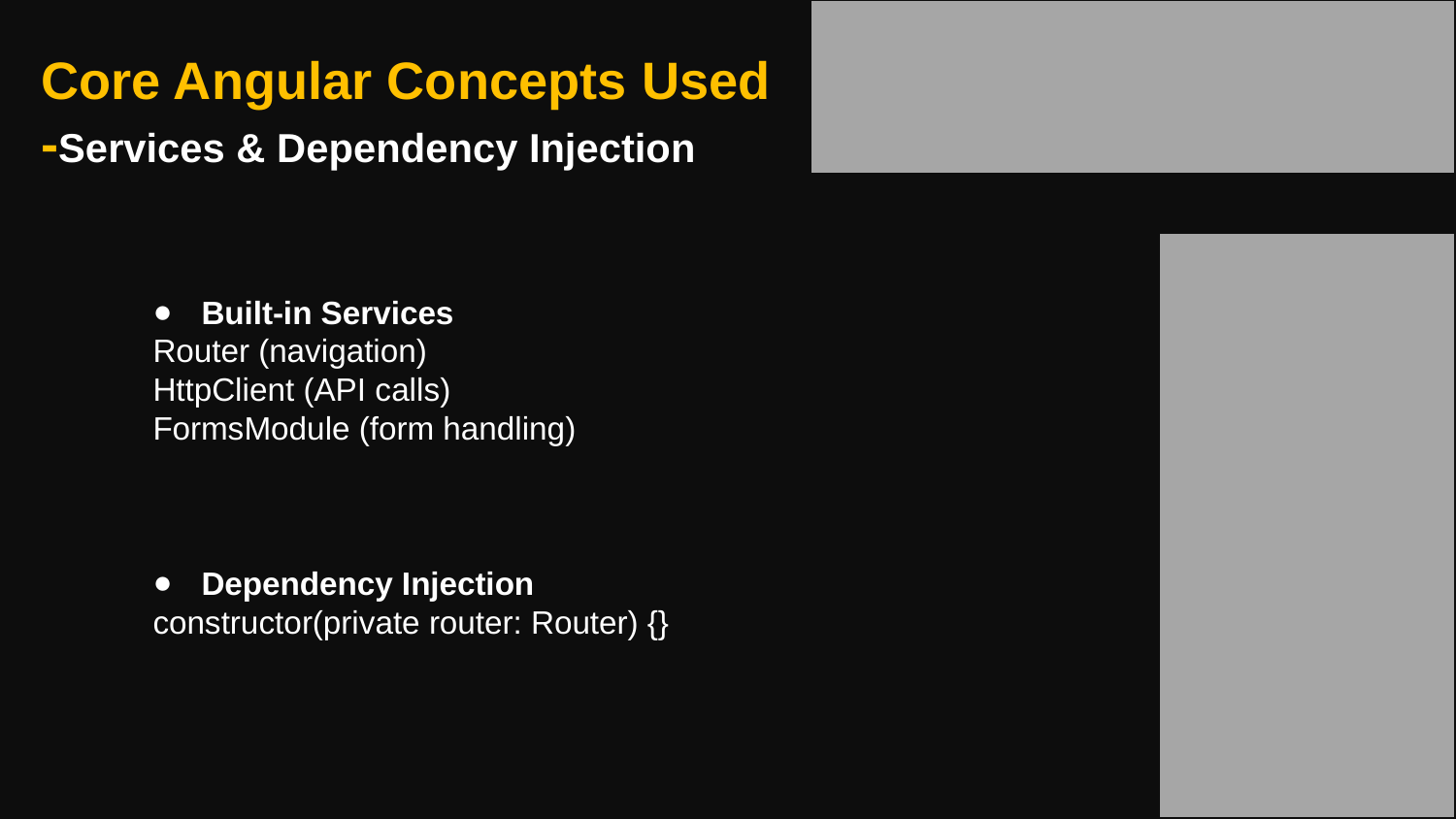

# Core Angular Concepts Used -Services & Dependency Injection

Built-in Services
Router (navigation)
HttpClient (API calls)
FormsModule (form handling)

Dependency Injection
constructor(private router: Router) {}